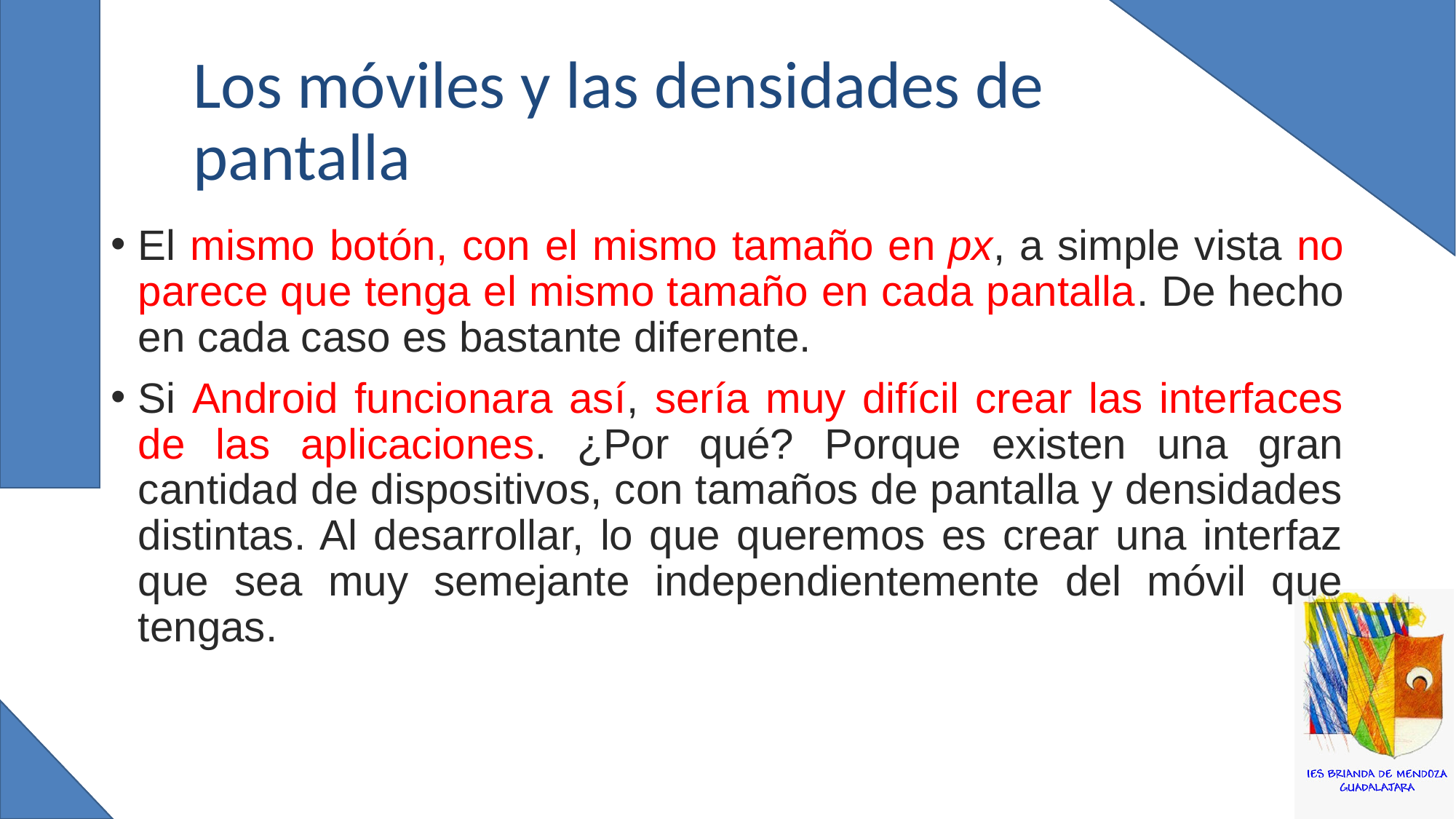

# Los móviles y las densidades de pantalla
El mismo botón, con el mismo tamaño en px, a simple vista no parece que tenga el mismo tamaño en cada pantalla. De hecho en cada caso es bastante diferente.
Si Android funcionara así, sería muy difícil crear las interfaces de las aplicaciones. ¿Por qué? Porque existen una gran cantidad de dispositivos, con tamaños de pantalla y densidades distintas. Al desarrollar, lo que queremos es crear una interfaz que sea muy semejante independientemente del móvil que tengas.